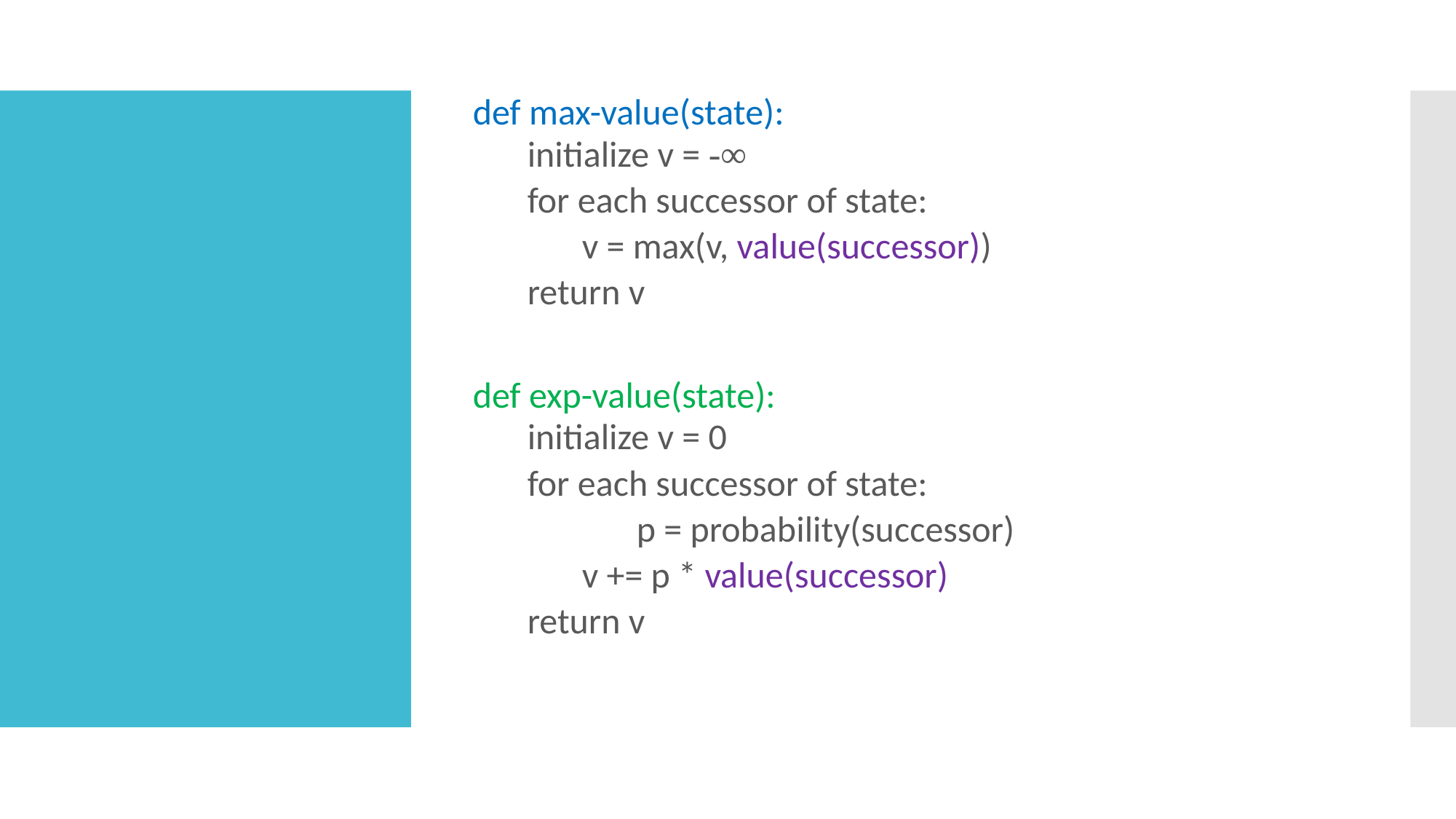

def max-value(state):
initialize v = -∞
for each successor of state:
v = max(v, value(successor))
return v

def exp-value(state):
initialize v = 0
for each successor of state:
	p = probability(successor)
v += p * value(successor)
return v